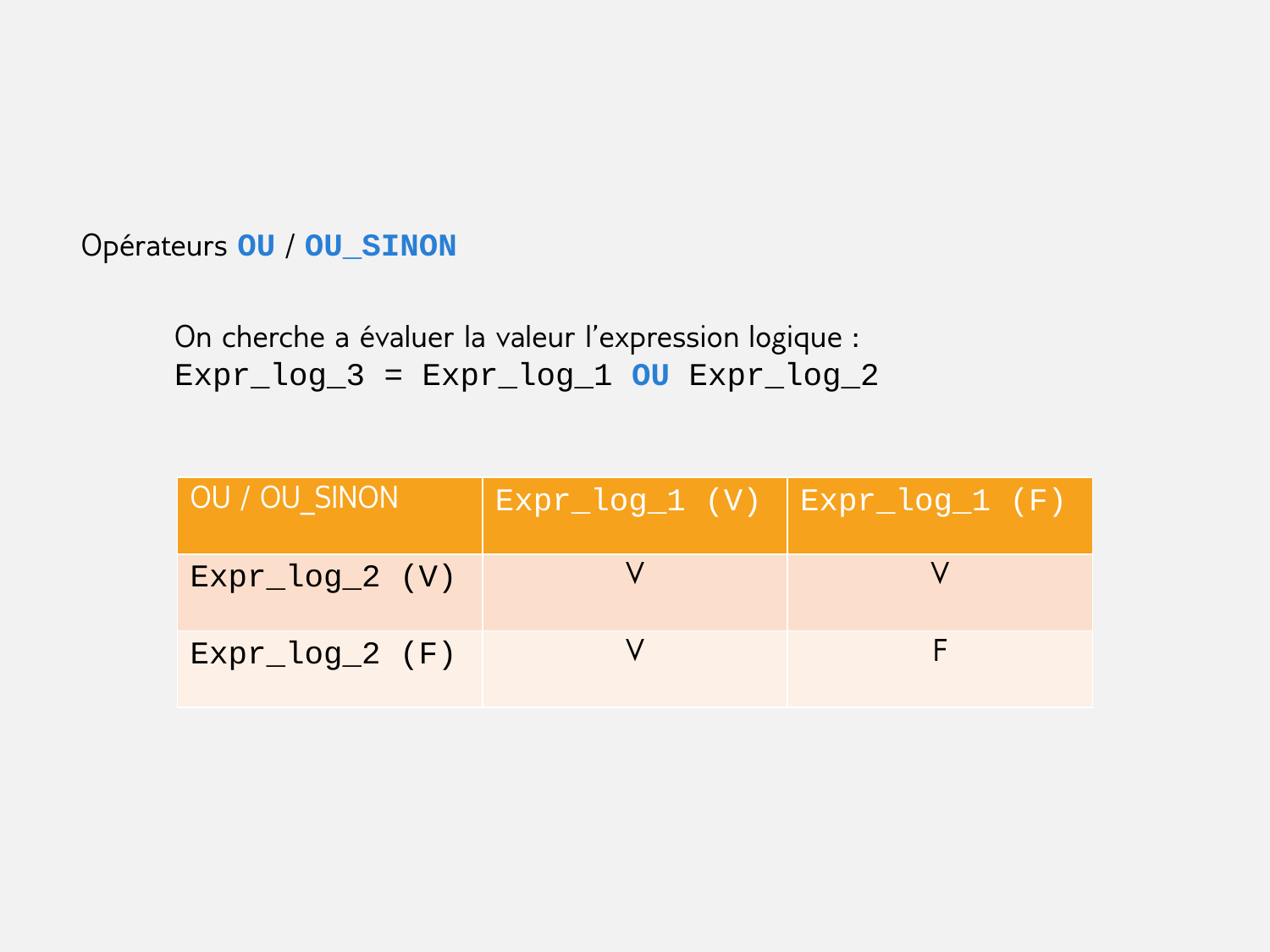

Opérateurs OU / OU_SINON
On cherche a évaluer la valeur l’expression logique :
Expr_log_3 = Expr_log_1 OU Expr_log_2
| OU / OU\_SINON | Expr\_log\_1 (V) | Expr\_log\_1 (F) |
| --- | --- | --- |
| Expr\_log\_2 (V) | V | V |
| Expr\_log\_2 (F) | V | F |